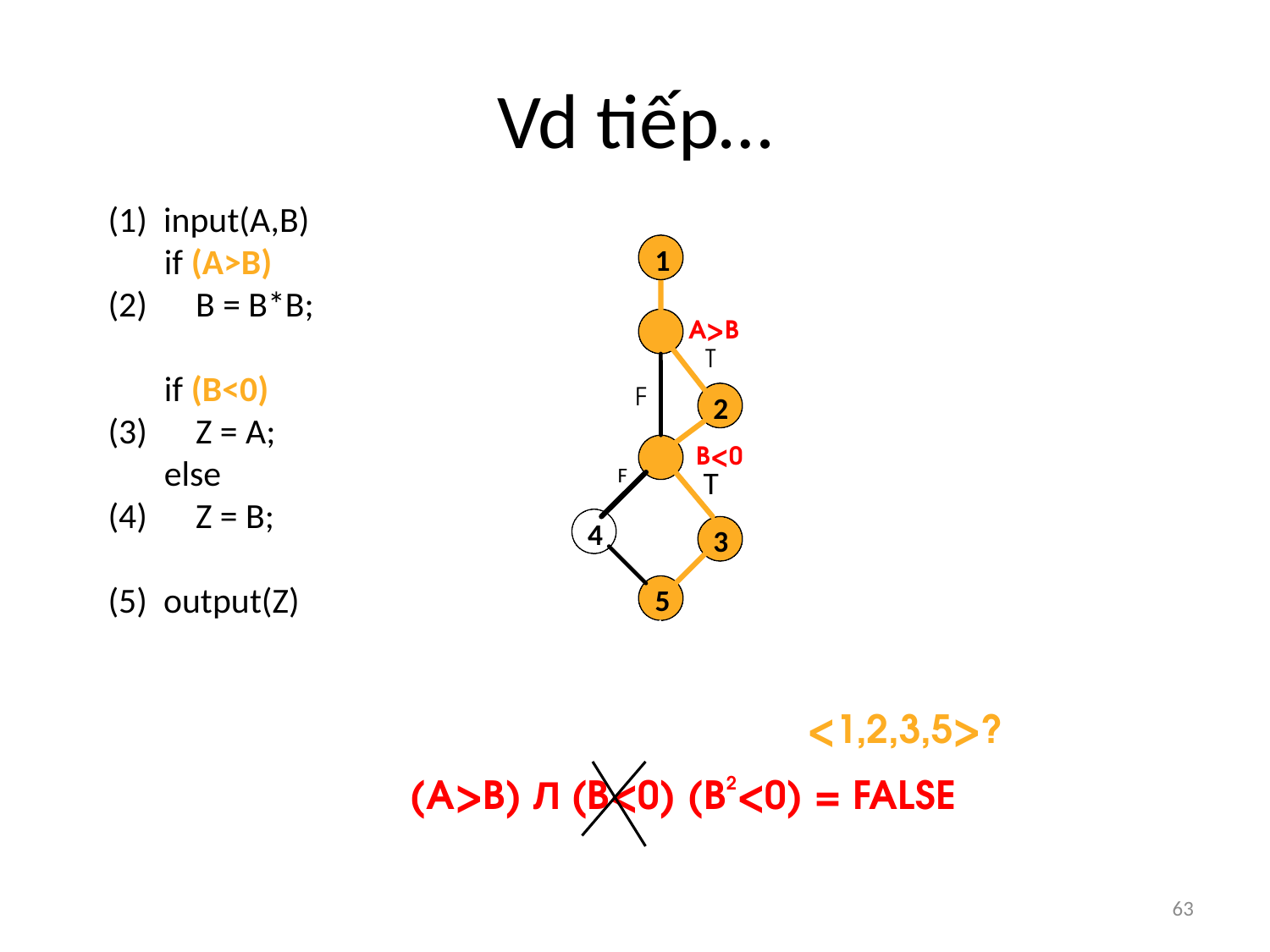

Vd tiếp…
(1)  input(A,B)
       if (A>B)
(2)      B = B*B;

       if (B<0)
(3)      Z = A;
       else
(4)      Z = B;

(5)  output(Z)

1

A>B

T

F

2

T
T

B<0
F

4

3

5

What is the path condition for path <1,2,3,5>?
                           (A>B) Л (B<0) (B2<0) = FALSE

63